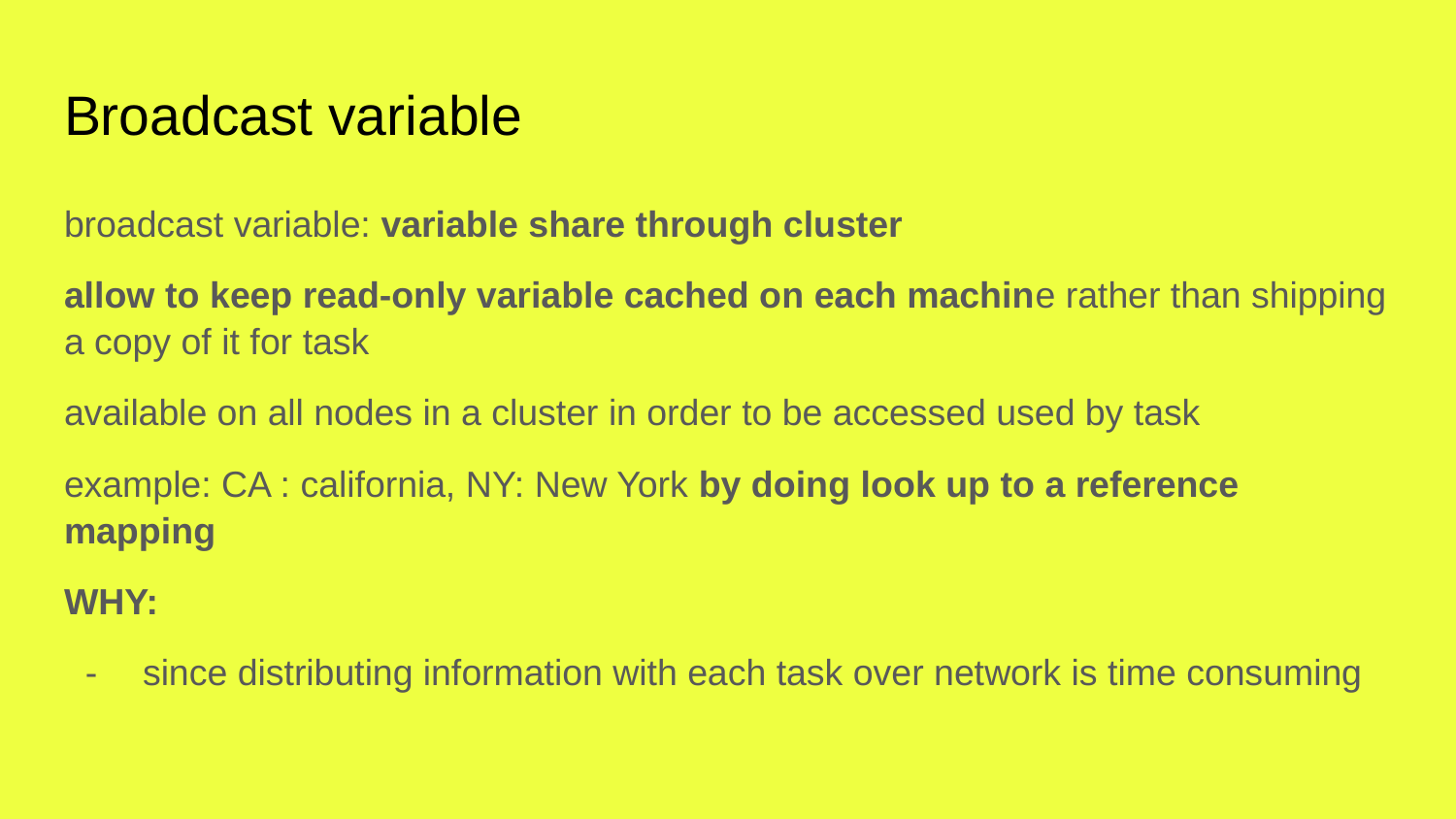

# Broadcast variable
broadcast variable: variable share through cluster
allow to keep read-only variable cached on each machine rather than shipping a copy of it for task
available on all nodes in a cluster in order to be accessed used by task
example: CA : california, NY: New York by doing look up to a reference mapping
WHY:
since distributing information with each task over network is time consuming